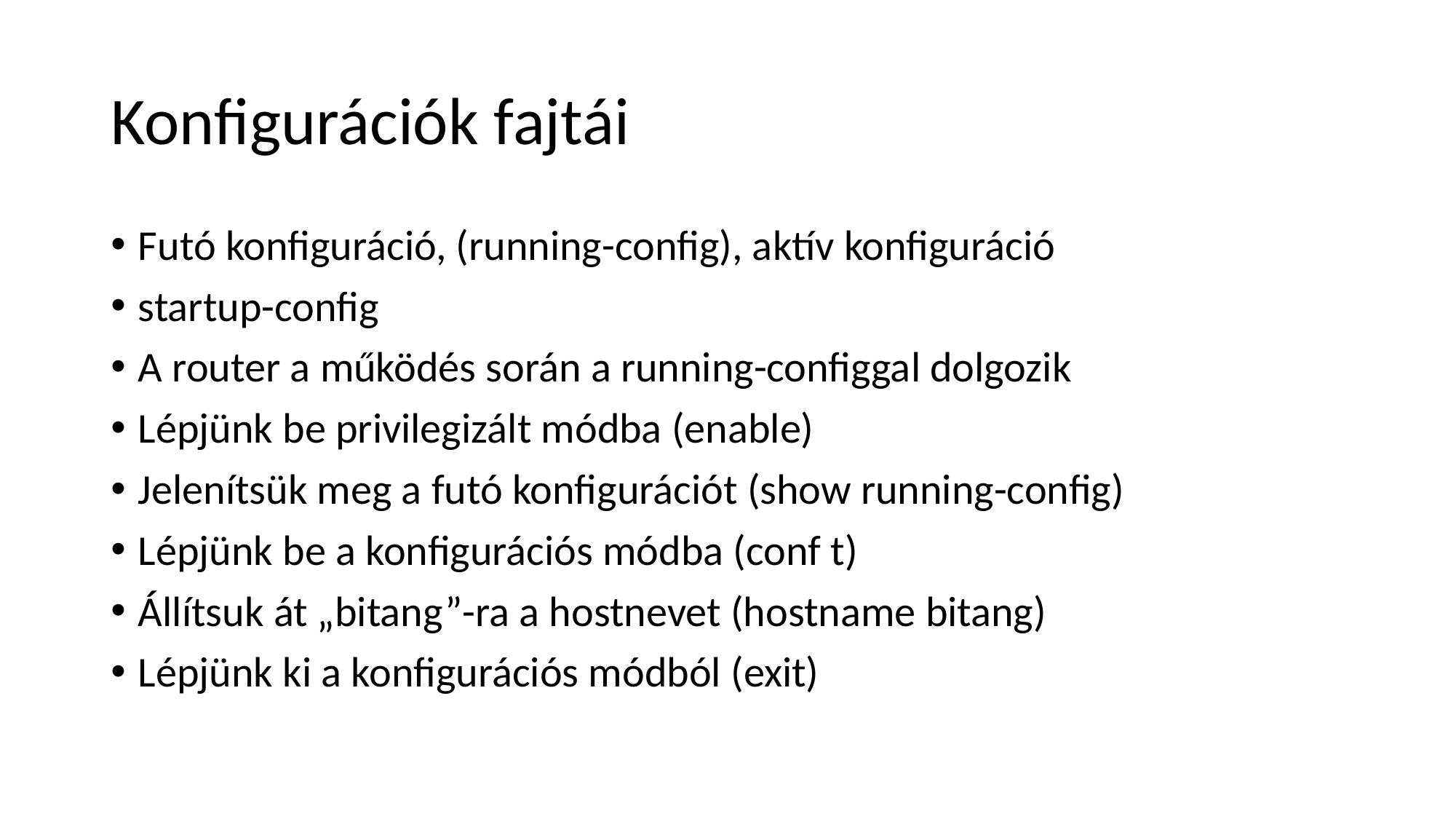

# Konfigurációk fajtái
Futó konfiguráció, (running-config), aktív konfiguráció
startup-config
A router a működés során a running-configgal dolgozik
Lépjünk be privilegizált módba (enable)
Jelenítsük meg a futó konfigurációt (show running-config)
Lépjünk be a konfigurációs módba (conf t)
Állítsuk át „bitang”-ra a hostnevet (hostname bitang)
Lépjünk ki a konfigurációs módból (exit)